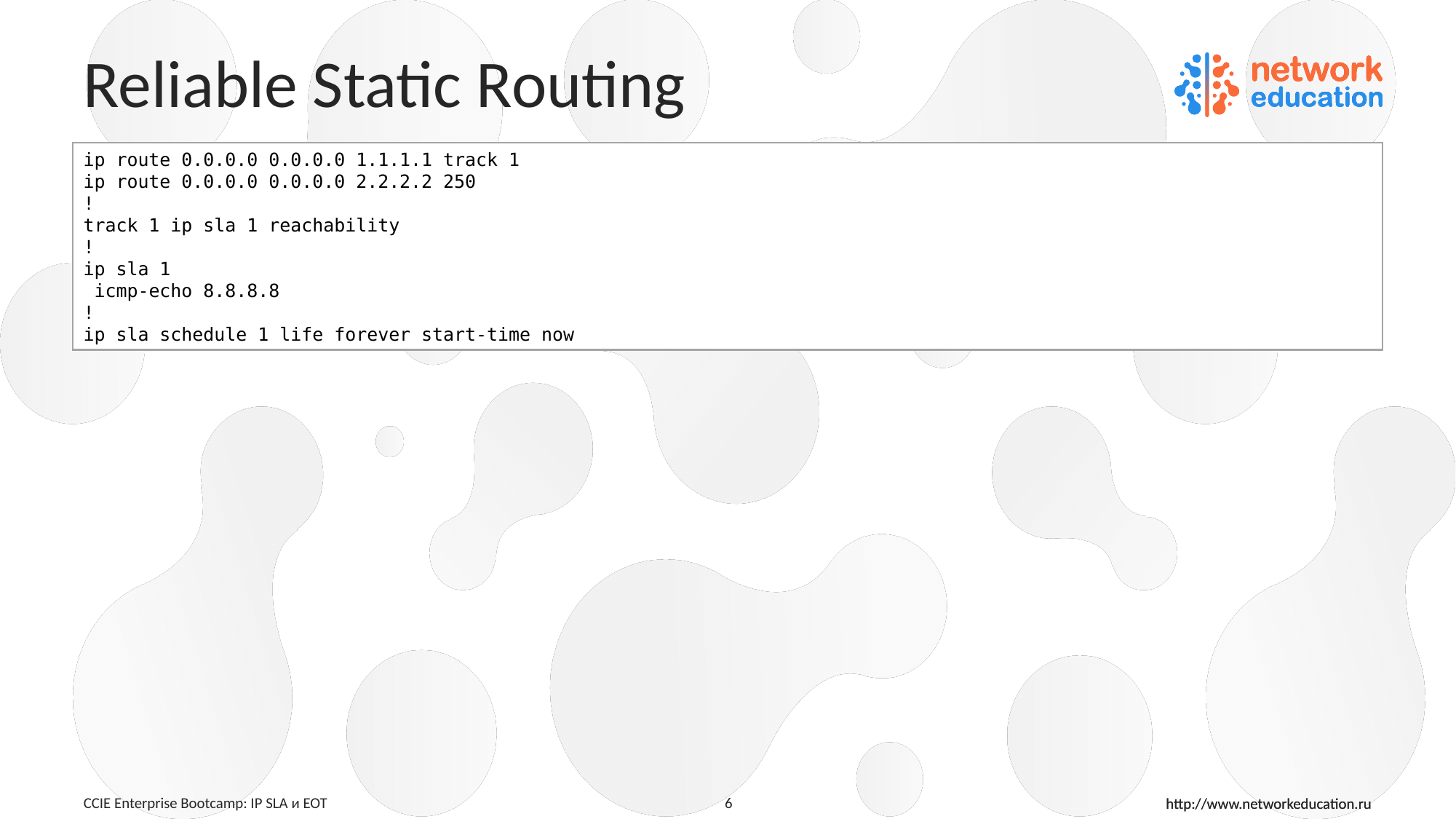

# Reliable Static Routing

ip route 0.0.0.0 0.0.0.0 1.1.1.1 track 1
ip route 0.0.0.0 0.0.0.0 2.2.2.2 250
!
track 1 ip sla 1 reachability
!
ip sla 1
 icmp-echo 8.8.8.8
!
ip sla schedule 1 life forever start-time now
CCIE Enterprise Bootcamp: IP SLA и EOT